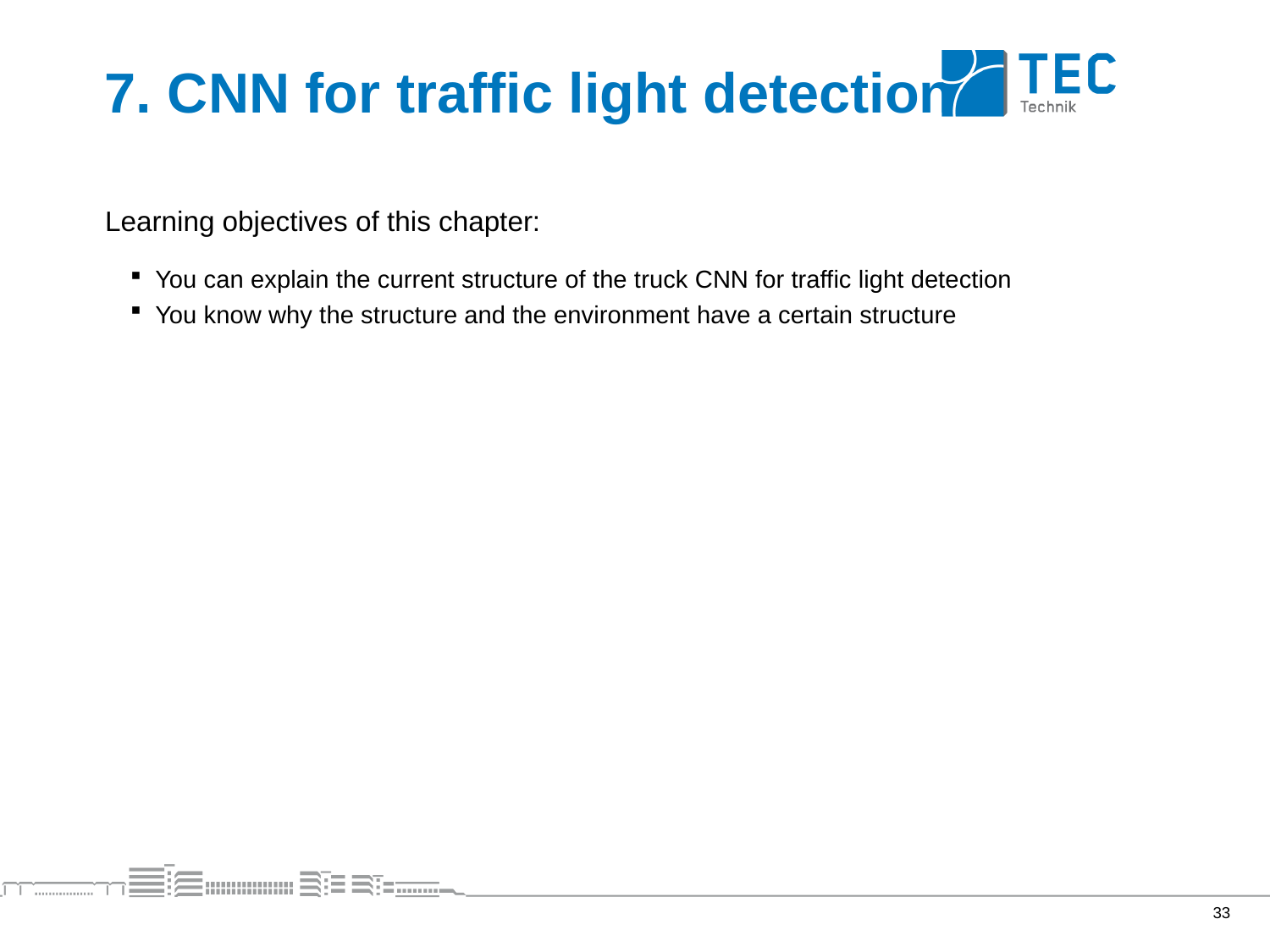

# 7. CNN for traffic light detection
Learning objectives of this chapter:
You can explain the current structure of the truck CNN for traffic light detection
You know why the structure and the environment have a certain structure